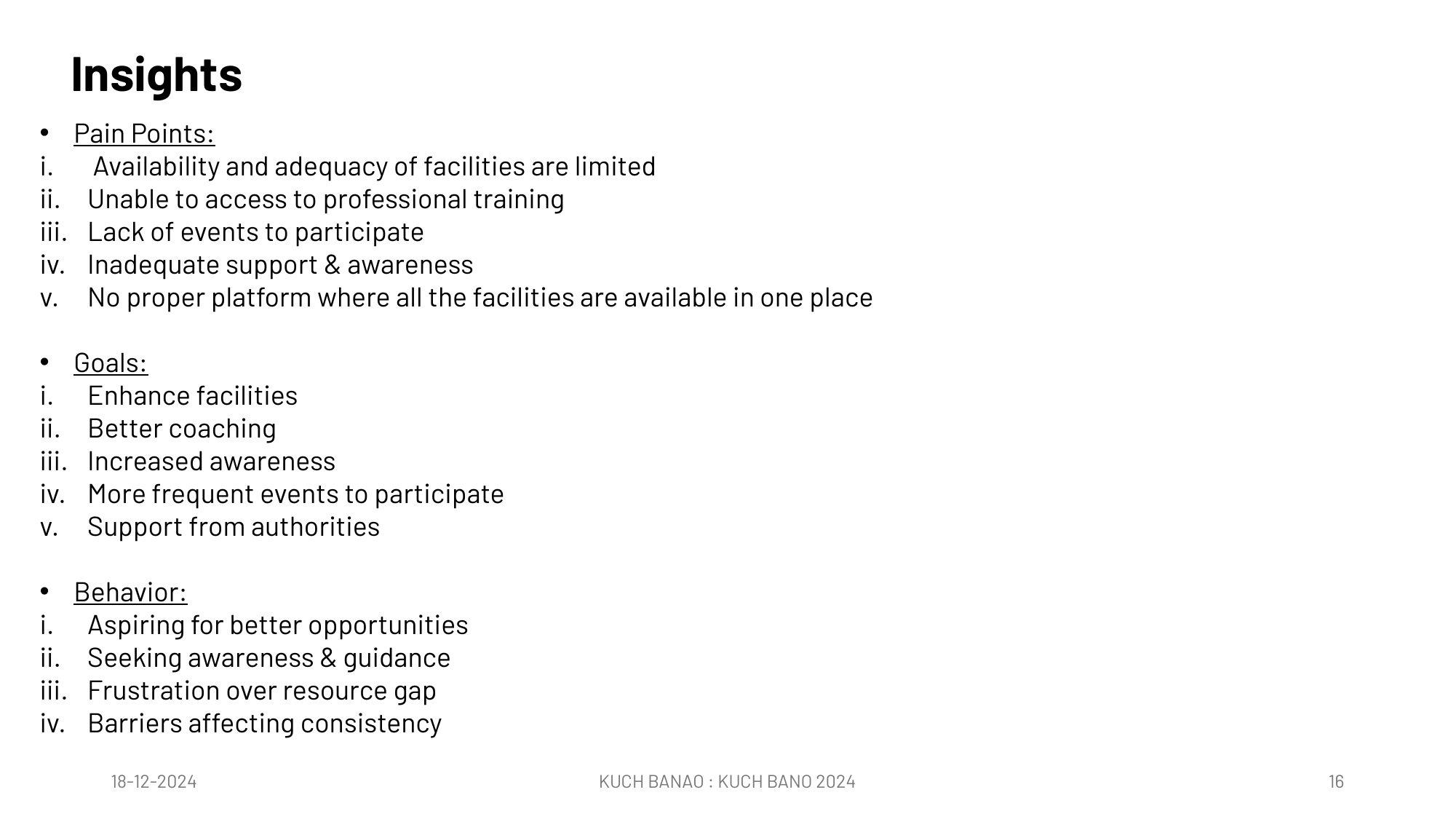

Insights
Pain Points:
 Availability and adequacy of facilities are limited
Unable to access to professional training
Lack of events to participate
Inadequate support & awareness
No proper platform where all the facilities are available in one place

Goals:
Enhance facilities
Better coaching
Increased awareness
More frequent events to participate
Support from authorities

Behavior:
Aspiring for better opportunities
Seeking awareness & guidance
Frustration over resource gap
Barriers affecting consistency

18-12-2024
KUCH BANAO : KUCH BANO 2024
16